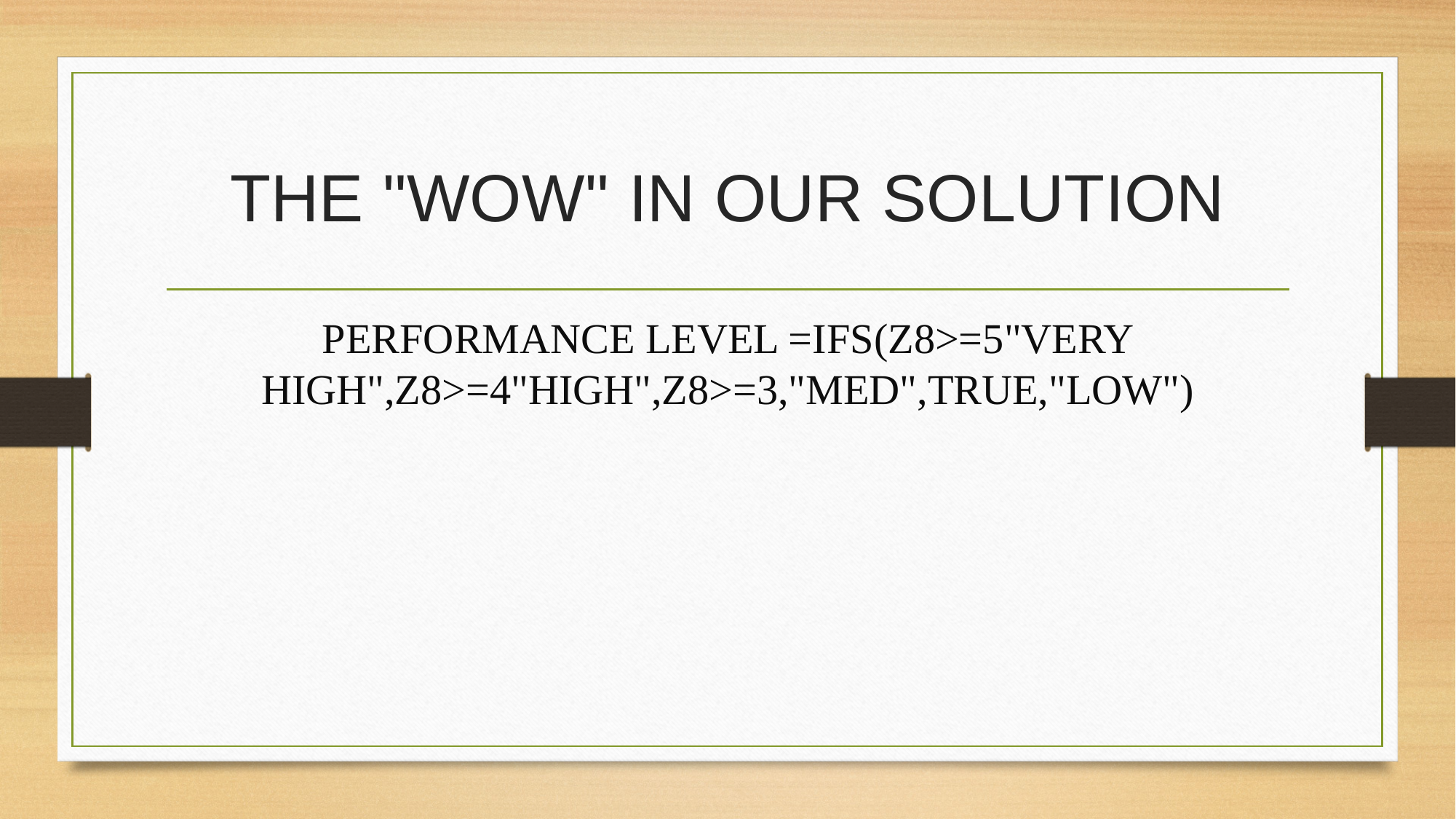

# THE "WOW" IN OUR SOLUTION
PERFORMANCE LEVEL =IFS(Z8>=5"VERY HIGH",Z8>=4"HIGH",Z8>=3,"MED",TRUE,"LOW")